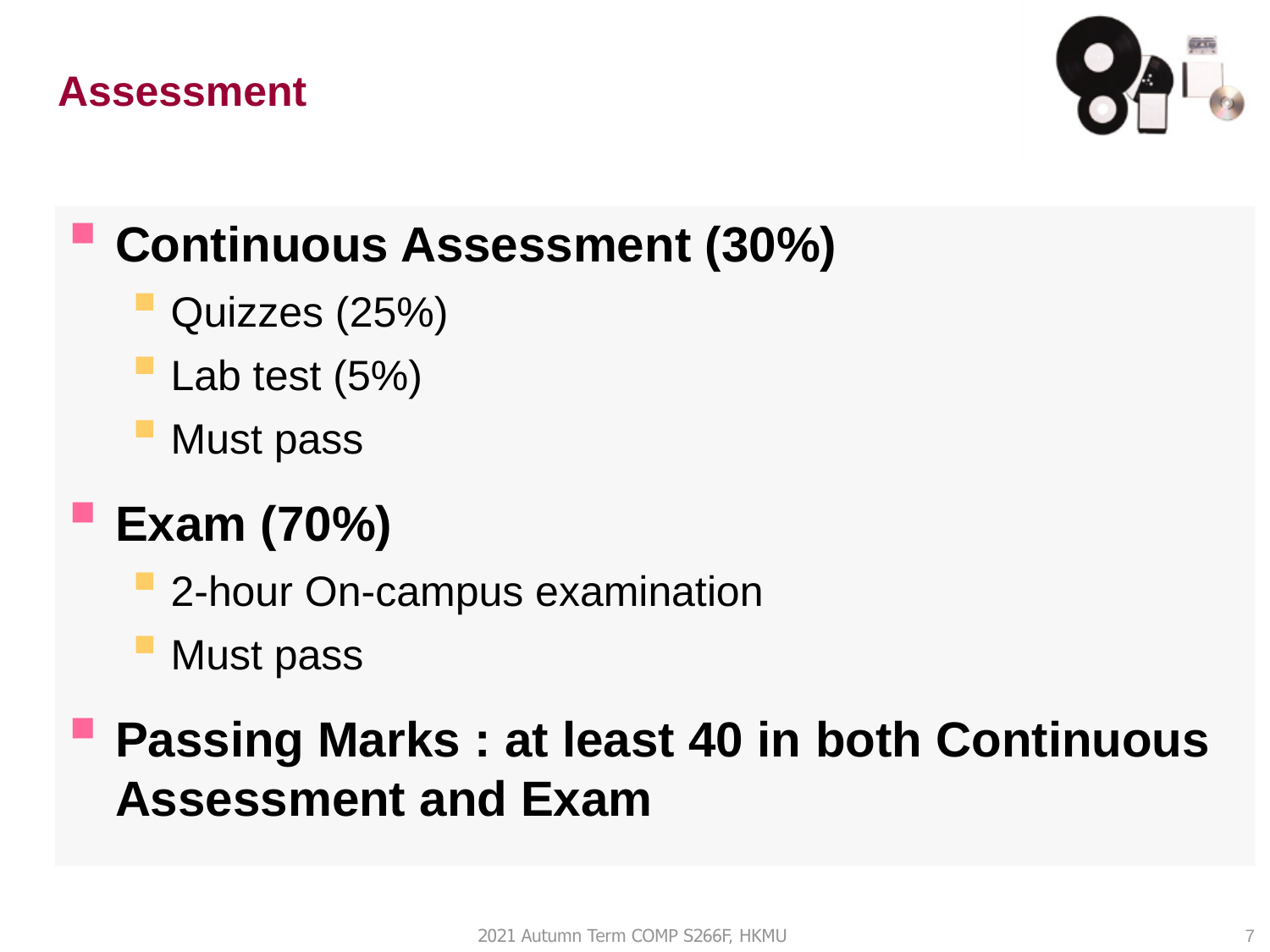

# Assessment
Continuous Assessment (30%)
Quizzes (25%)
Lab test (5%)
Must pass
Exam (70%)
2-hour On-campus examination
Must pass
Passing Marks : at least 40 in both Continuous Assessment and Exam

2021 Autumn Term COMP S266F, HKMU
7